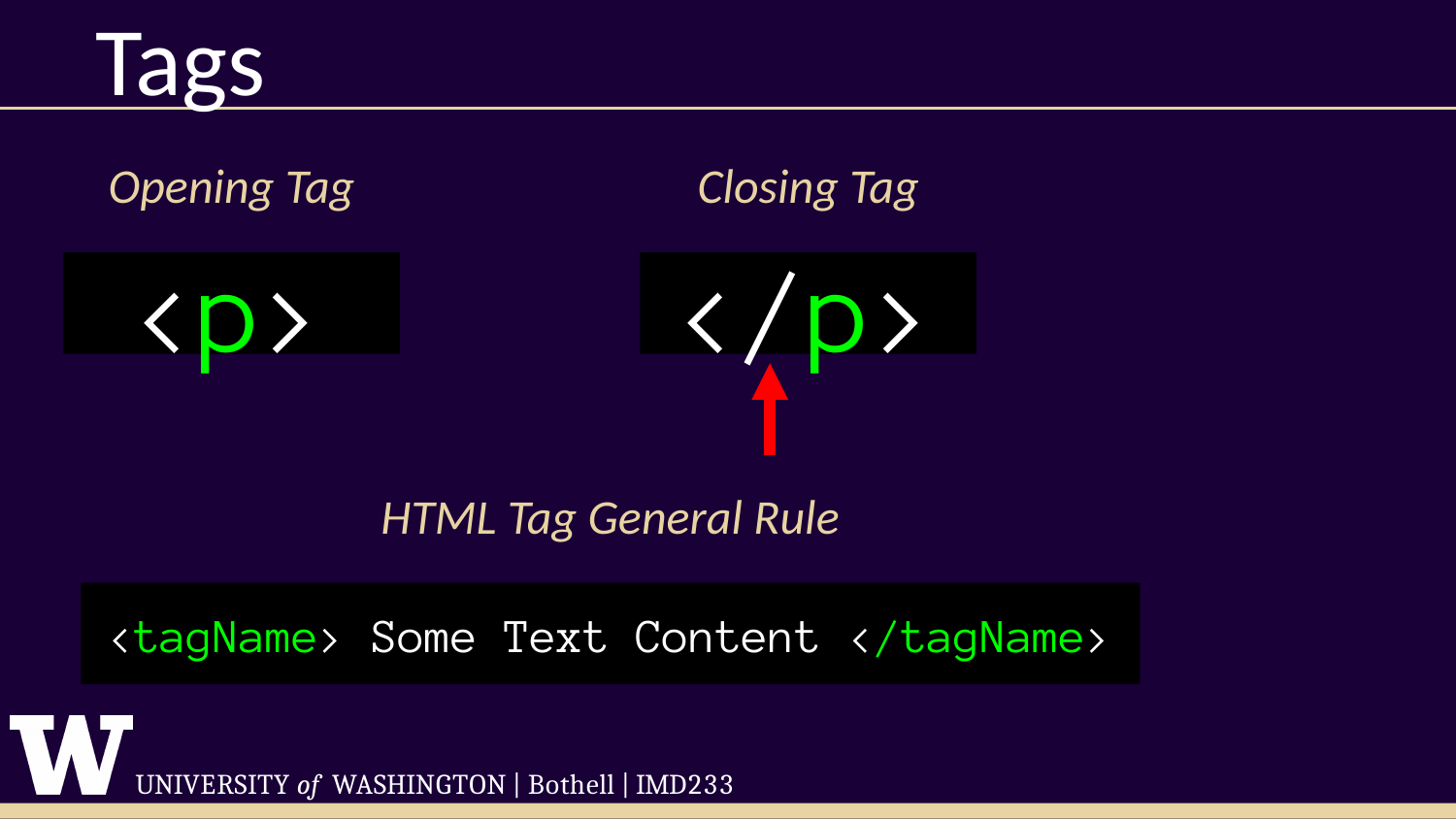

# Tags
Opening Tag
<p>
Closing Tag
</p>
HTML Tag General Rule
<tagName> Some Text Content </tagName>